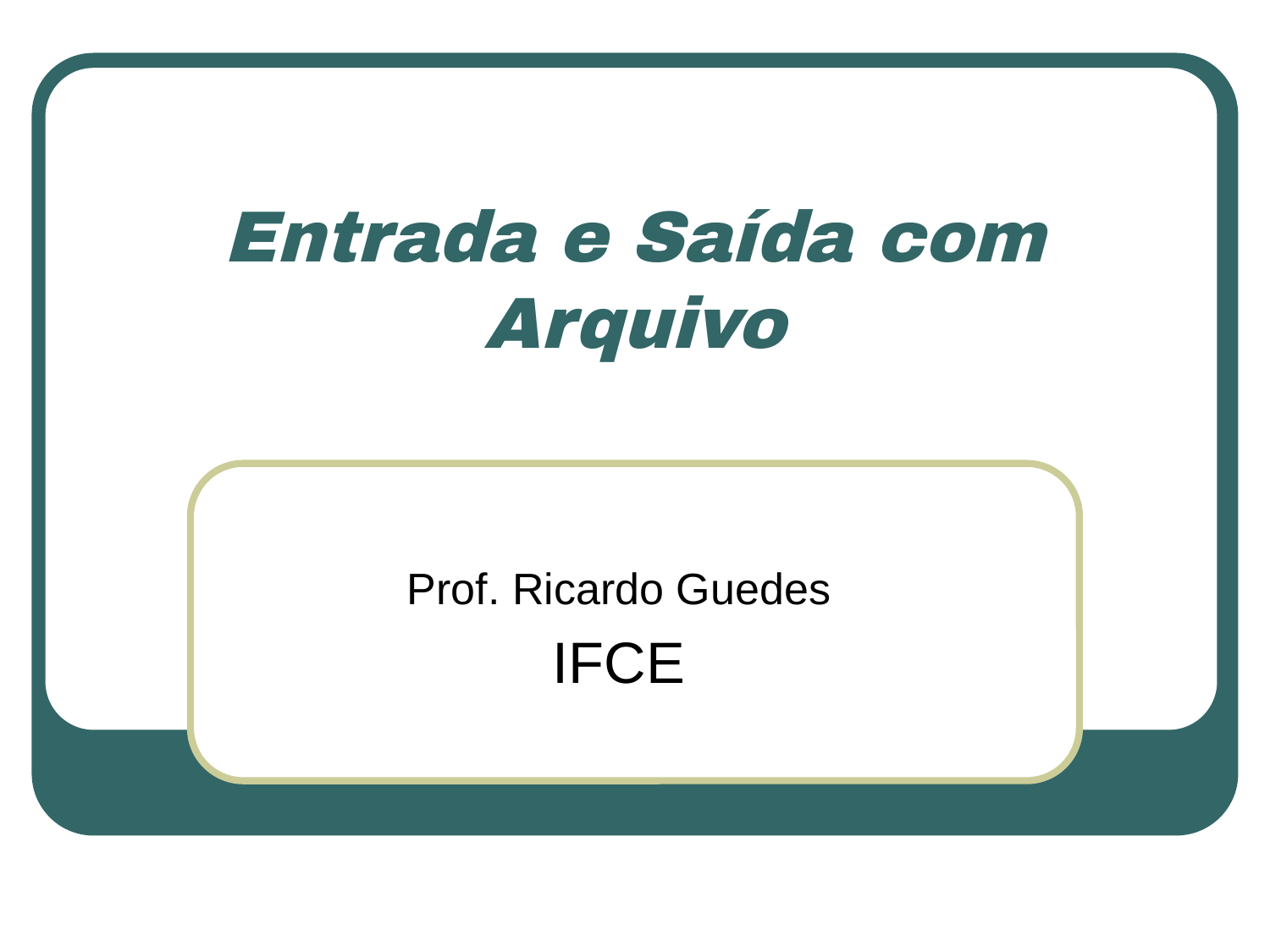

# Entrada e Saída com Arquivo
Prof. Ricardo Guedes
IFCE